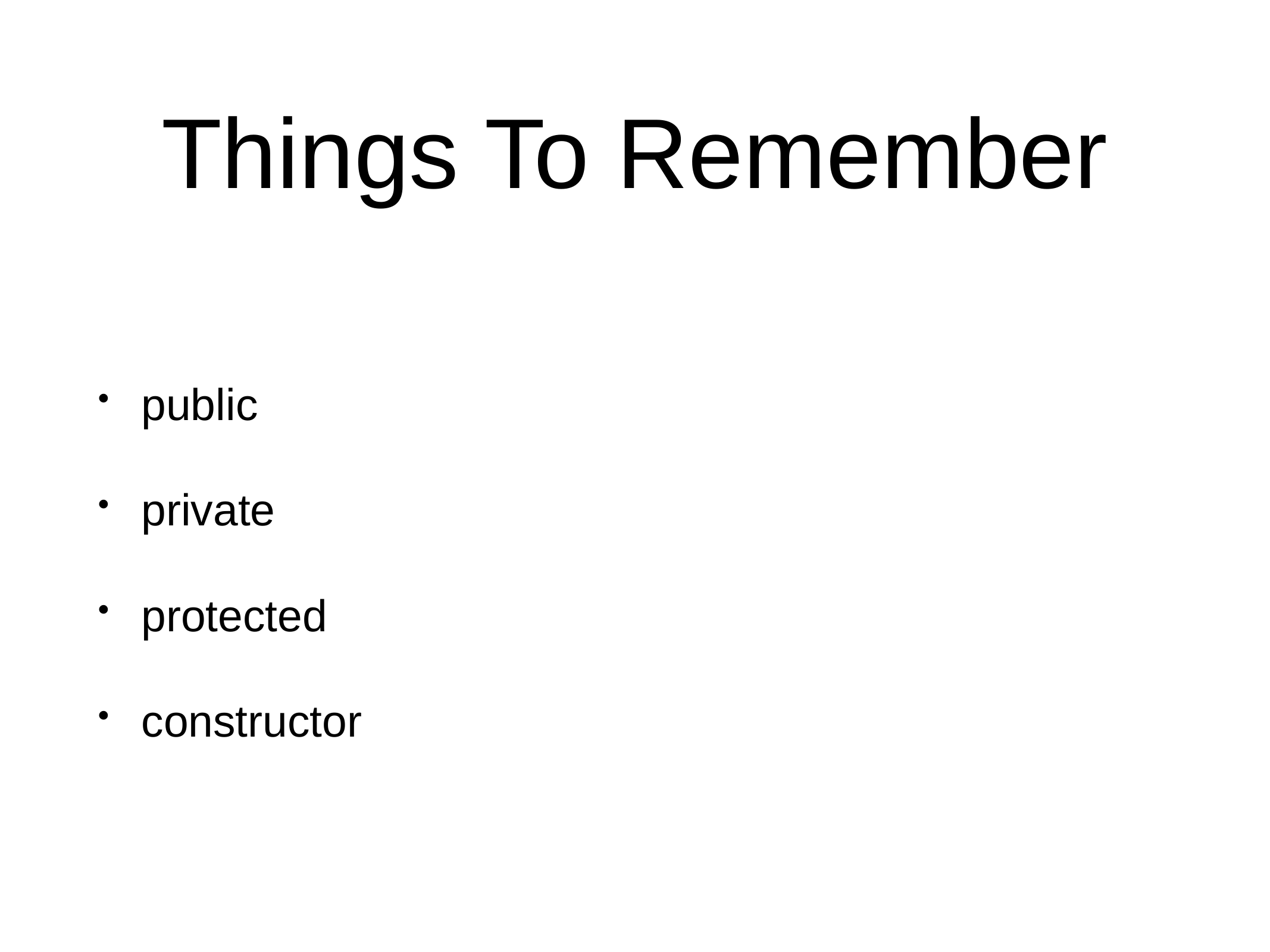

# Things To Remember
public
private
protected
constructor